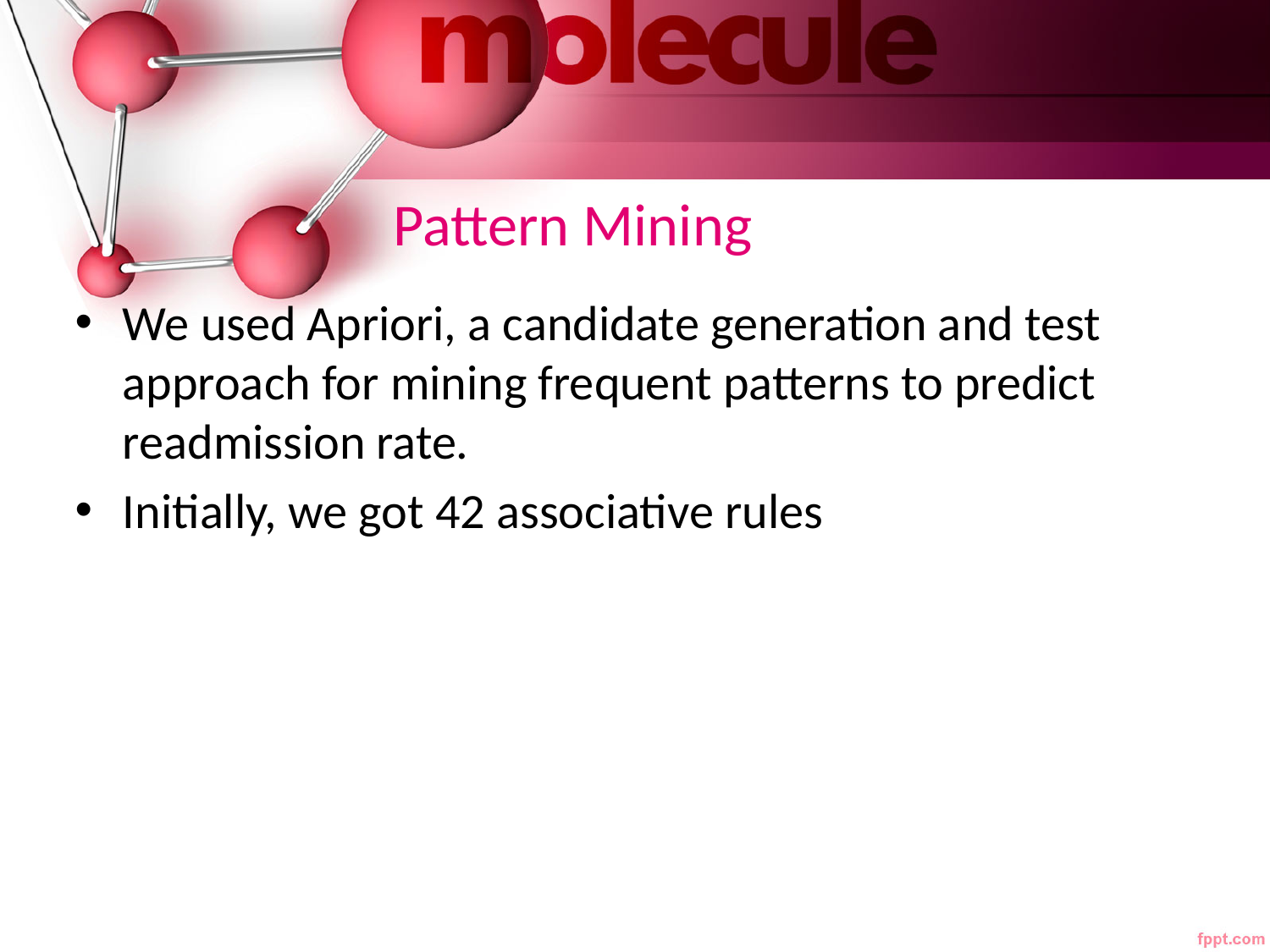

# Pattern Mining
We used Apriori, a candidate generation and test approach for mining frequent patterns to predict readmission rate.
Initially, we got 42 associative rules